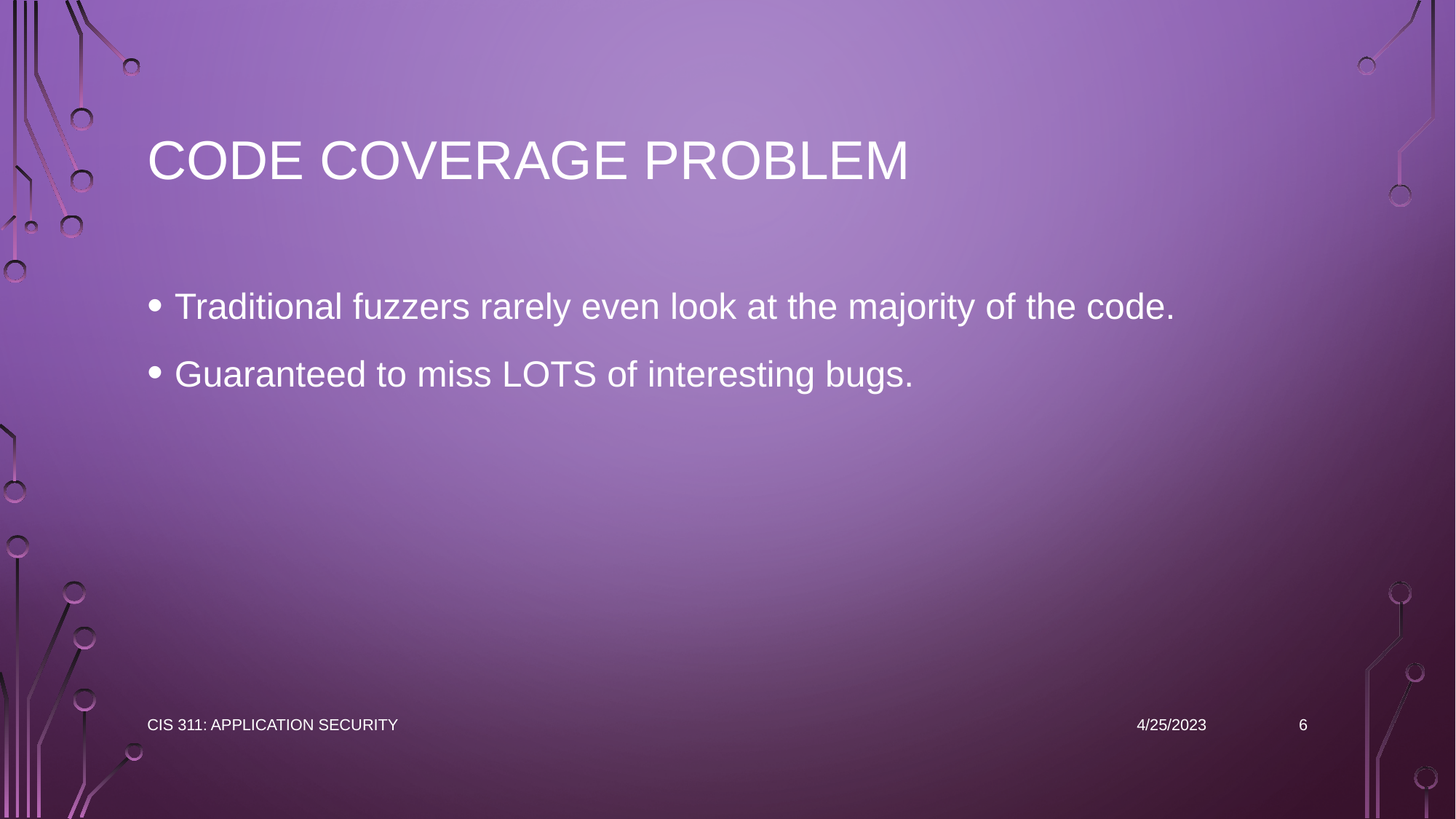

# Code Coverage Problem
Traditional fuzzers rarely even look at the majority of the code.
Guaranteed to miss LOTS of interesting bugs.
6
CIS 311: Application Security
4/25/2023